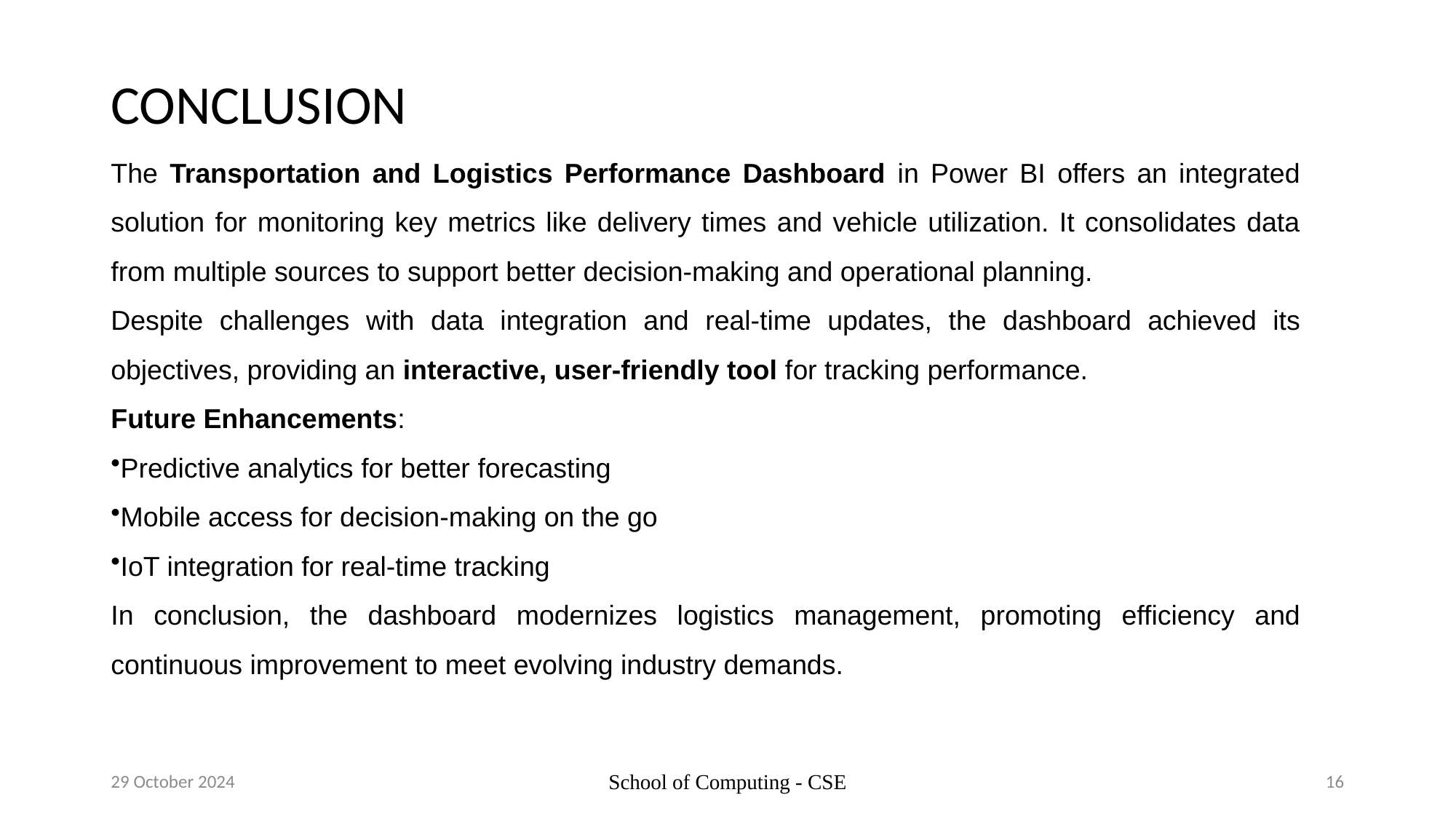

# CONCLUSION
The Transportation and Logistics Performance Dashboard in Power BI offers an integrated solution for monitoring key metrics like delivery times and vehicle utilization. It consolidates data from multiple sources to support better decision-making and operational planning.
Despite challenges with data integration and real-time updates, the dashboard achieved its objectives, providing an interactive, user-friendly tool for tracking performance.
Future Enhancements:
Predictive analytics for better forecasting
Mobile access for decision-making on the go
IoT integration for real-time tracking
In conclusion, the dashboard modernizes logistics management, promoting efficiency and continuous improvement to meet evolving industry demands.

29 October 2024
School of Computing - CSE
16